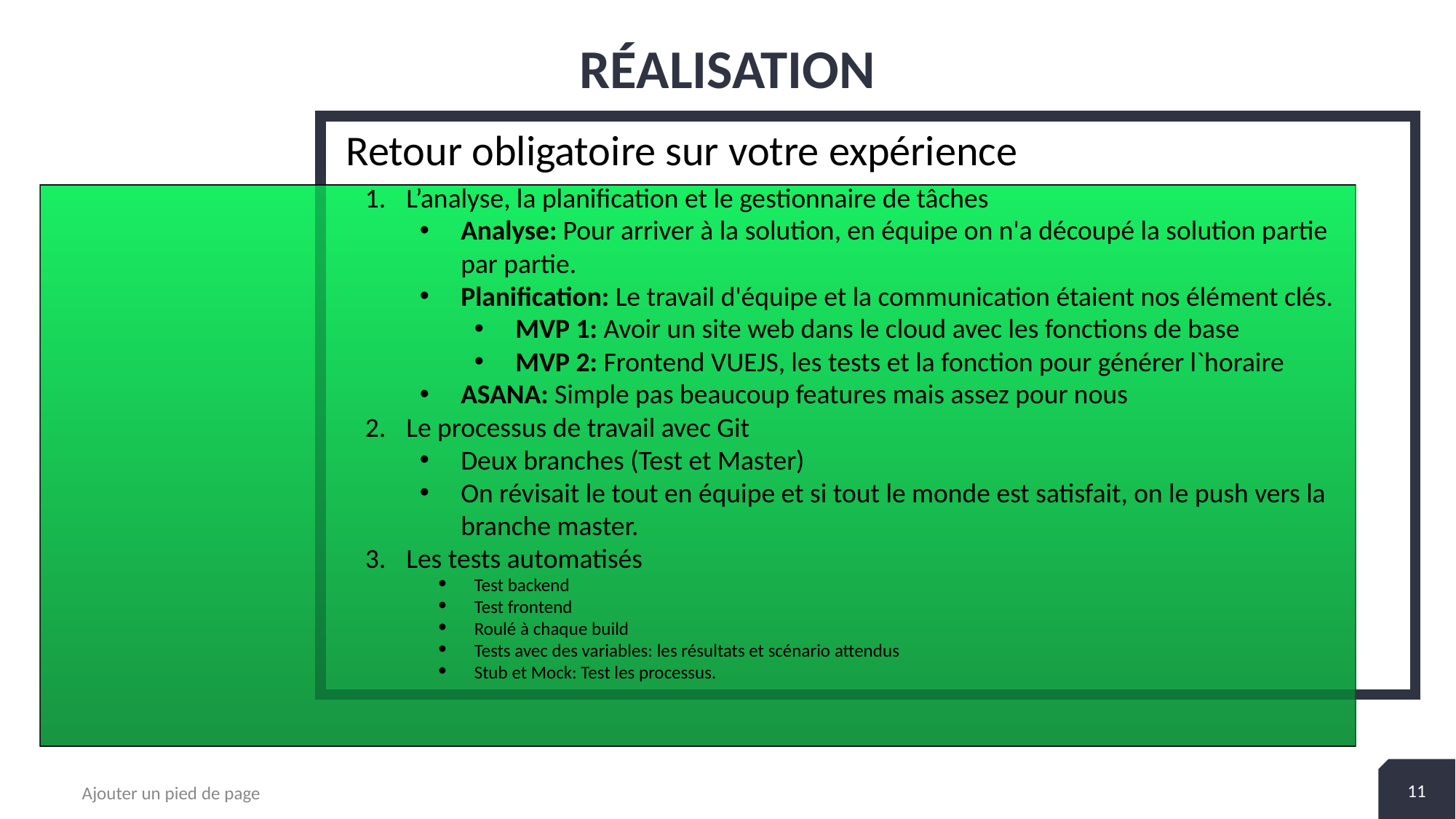

# RÉALISATION

Retour obligatoire sur votre expérience

L’analyse, la planification et le gestionnaire de tâches
Analyse: Pour arriver à la solution, en équipe on n'a découpé la solution partie par partie.
Planification: Le travail d'équipe et la communication étaient nos élément clés.
MVP 1: Avoir un site web dans le cloud avec les fonctions de base
MVP 2: Frontend VUEJS, les tests et la fonction pour générer l`horaire
ASANA: Simple pas beaucoup features mais assez pour nous
Le processus de travail avec Git
Deux branches (Test et Master)
On révisait le tout en équipe et si tout le monde est satisfait, on le push vers la branche master.
Les tests automatisés
Test backend
Test frontend
Roulé à chaque build
Tests avec des variables: les résultats et scénario attendus
Stub et Mock: Test les processus.
2

+

11
Ajouter un pied de page